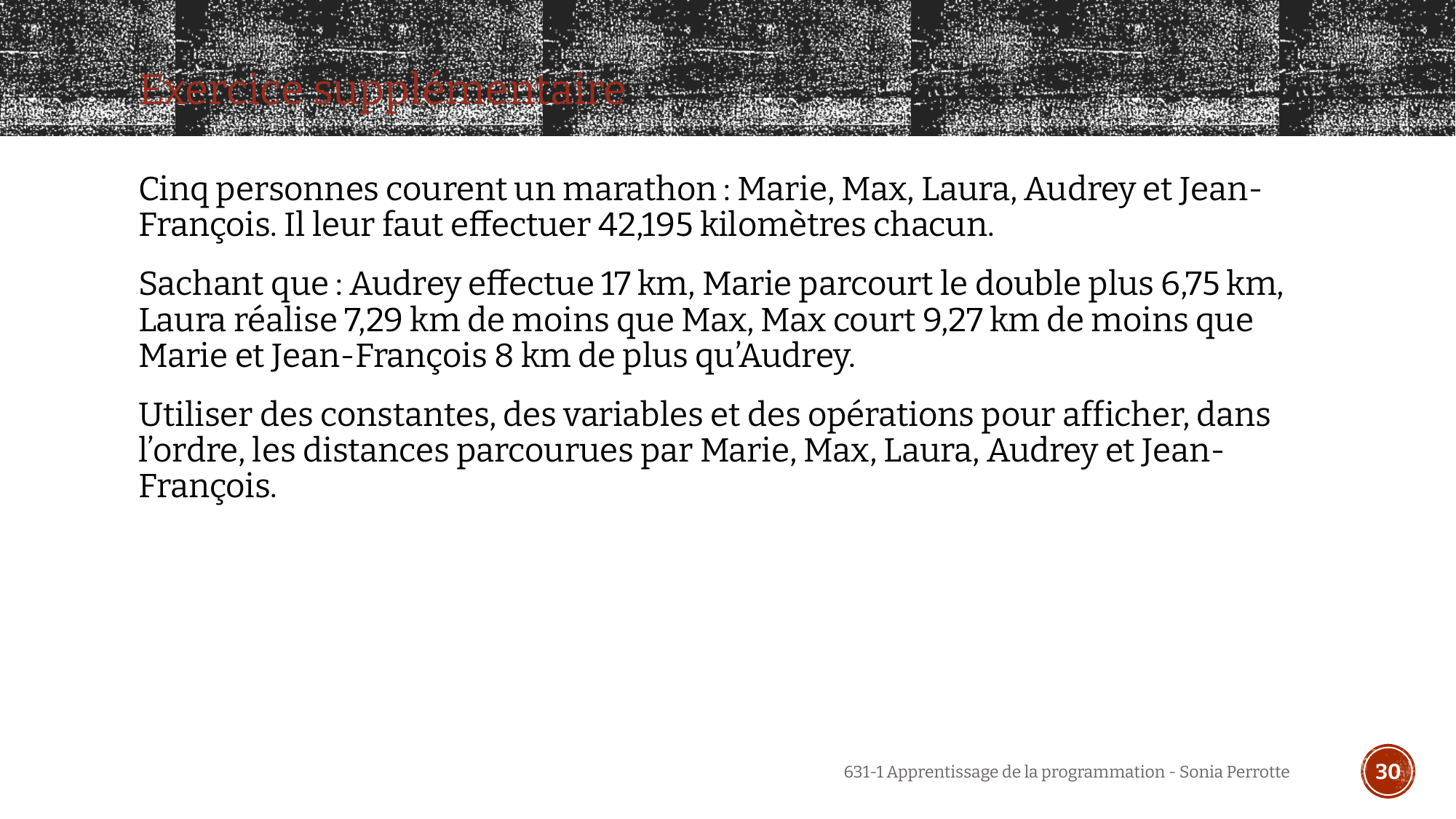

# Exercice supplémentaire
Cinq personnes courent un marathon : Marie, Max, Laura, Audrey et Jean-François. Il leur faut effectuer 42,195 kilomètres chacun.
Sachant que : Audrey effectue 17 km, Marie parcourt le double plus 6,75 km, Laura réalise 7,29 km de moins que Max, Max court 9,27 km de moins que Marie et Jean-François 8 km de plus qu’Audrey.
Utiliser des constantes, des variables et des opérations pour afficher, dans l’ordre, les distances parcourues par Marie, Max, Laura, Audrey et Jean-François.

631-1 Apprentissage de la programmation - Sonia Perrotte
30